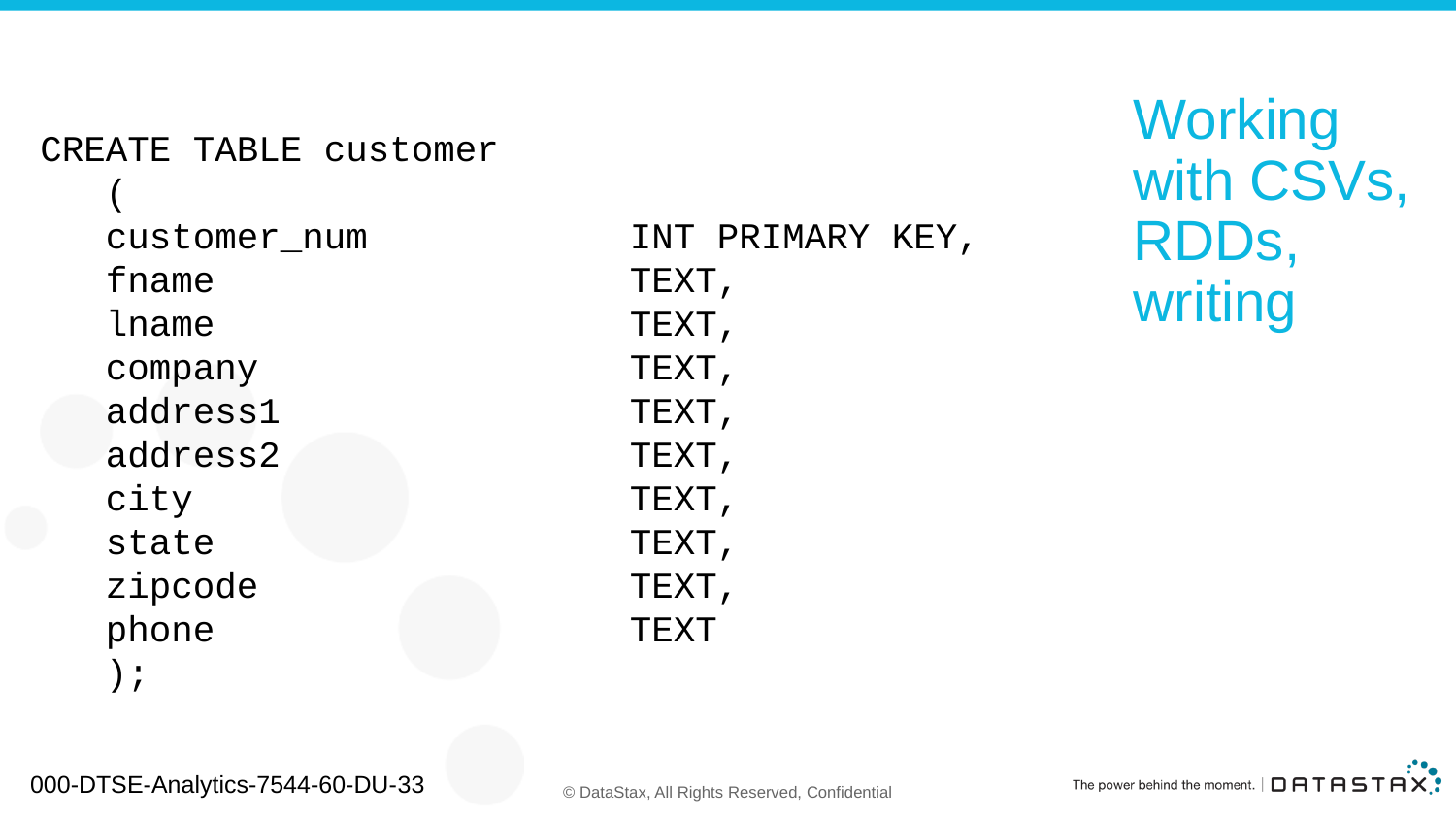

CREATE TABLE customer
   (
   customer_num            INT PRIMARY KEY,
   fname                   TEXT,
   lname                   TEXT,
   company                 TEXT,
   address1                TEXT,
   address2                TEXT,
   city                    TEXT,
   state                   TEXT,
   zipcode                 TEXT,
   phone                   TEXT
   );
# Working with CSVs, RDDs, writing
000-DTSE-Analytics-7544-60-DU-33